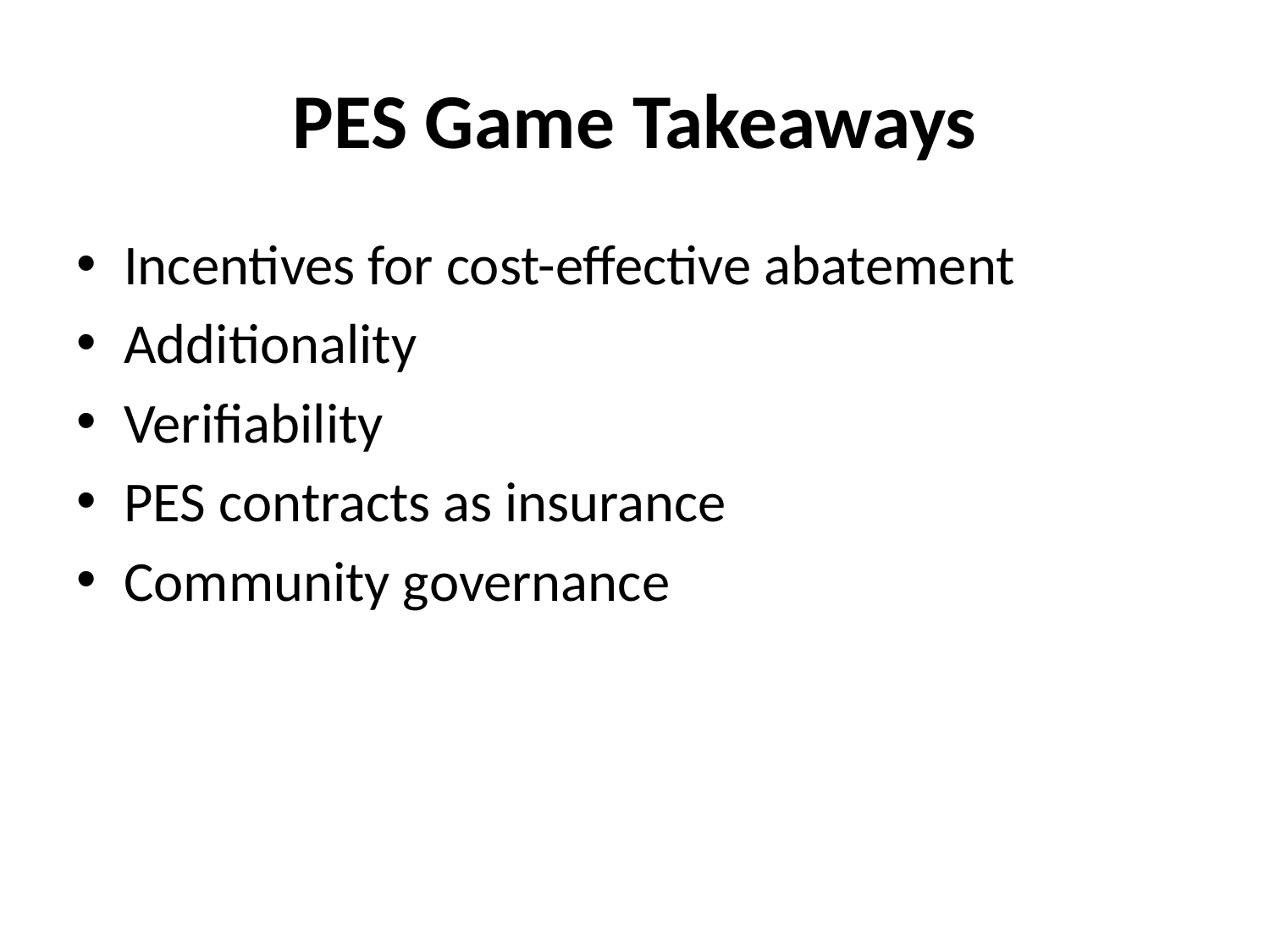

# PES Game Takeaways
Incentives for cost-effective abatement
Additionality
Verifiability
PES contracts as insurance
Community governance